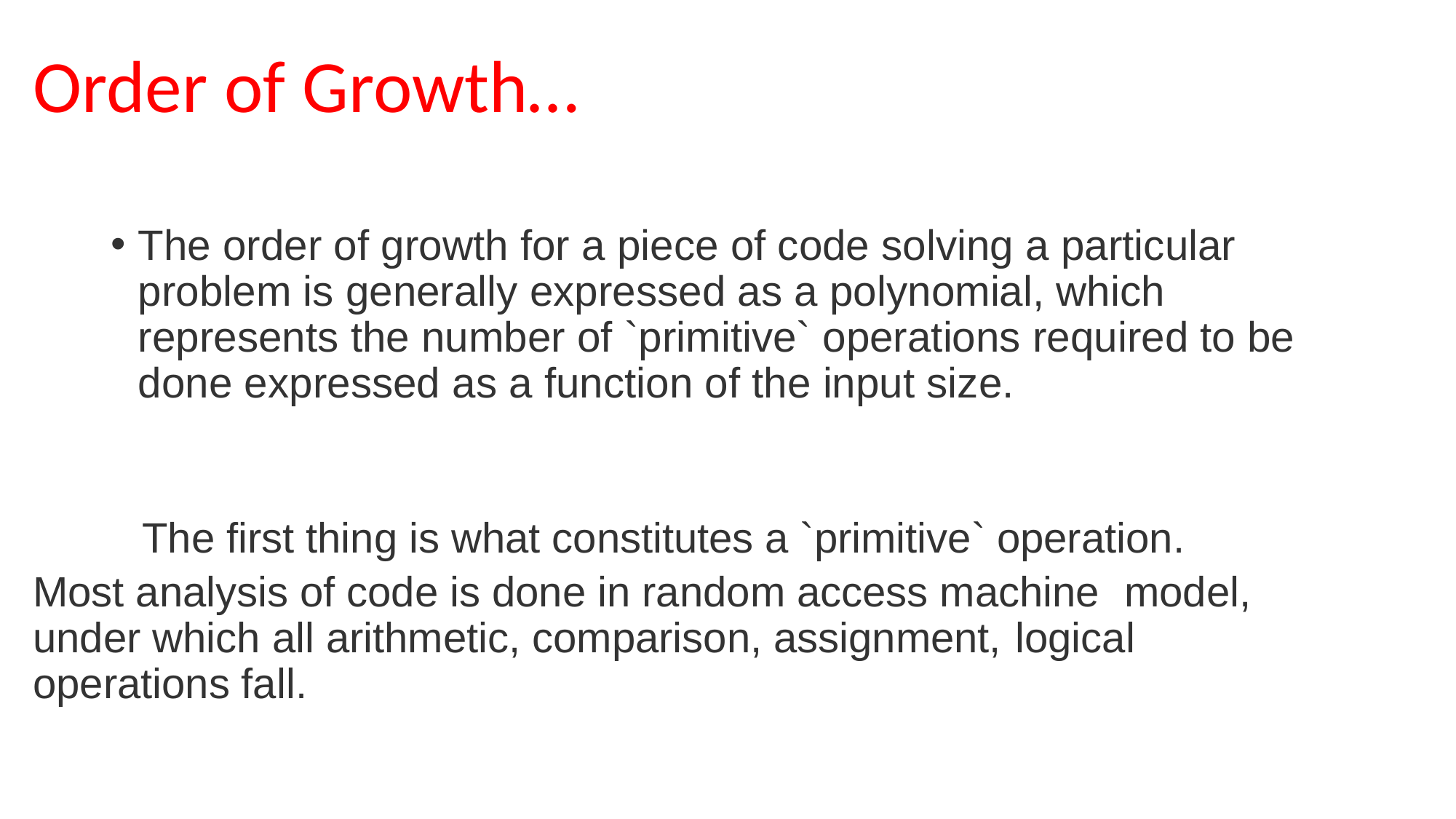

# Some values of important function Order of Growth… The first thing is what constitutes a `primitive` operation. 	Most analysis of code is done in random access machine 	model, under which all arithmetic, comparison, assignment, 	logical operations fall.
The order of growth for a piece of code solving a particular problem is generally expressed as a polynomial, which represents the number of `primitive` operations required to be done expressed as a function of the input size.